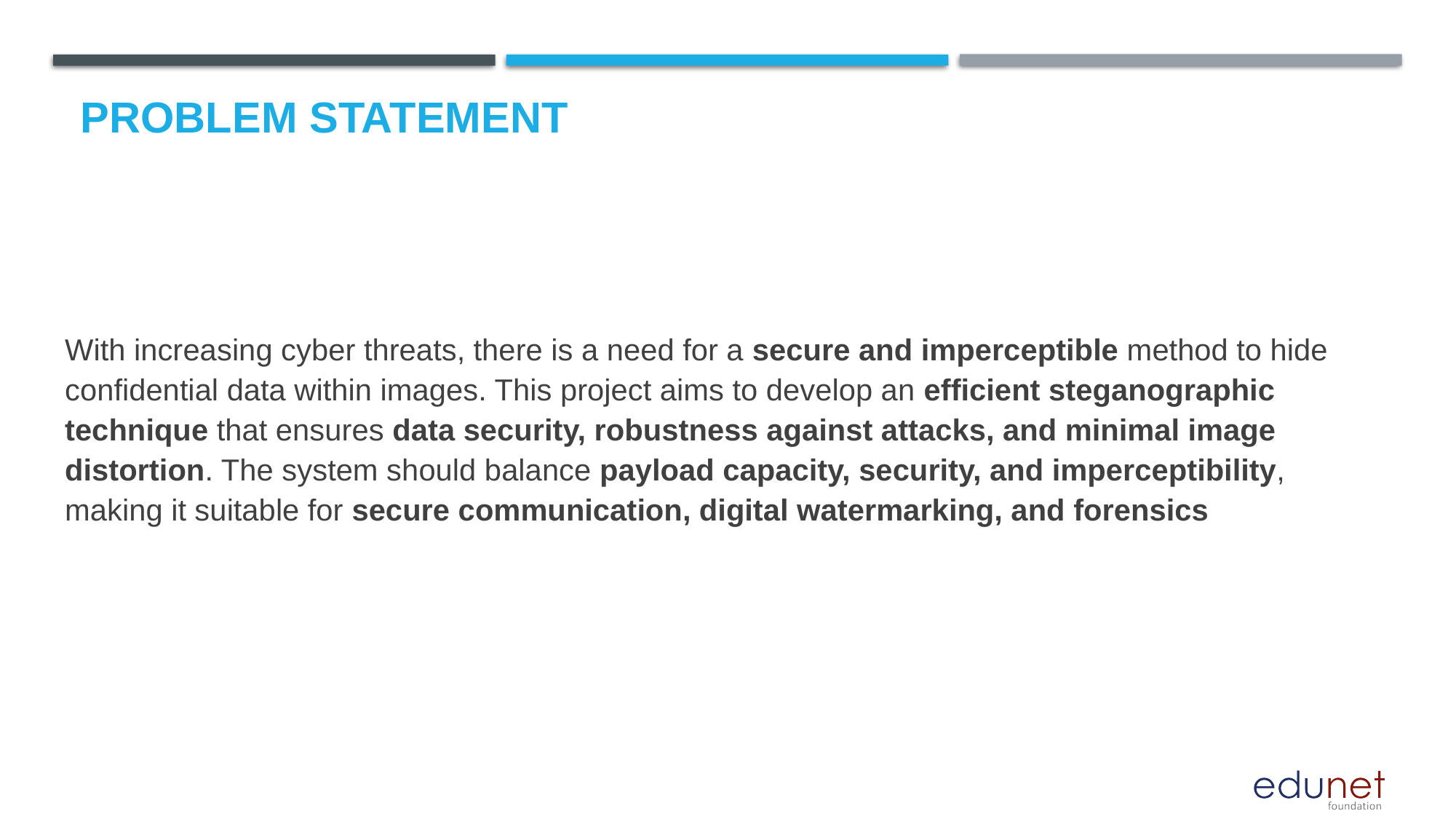

# Problem Statement
With increasing cyber threats, there is a need for a secure and imperceptible method to hide confidential data within images. This project aims to develop an efficient steganographic technique that ensures data security, robustness against attacks, and minimal image distortion. The system should balance payload capacity, security, and imperceptibility, making it suitable for secure communication, digital watermarking, and forensics